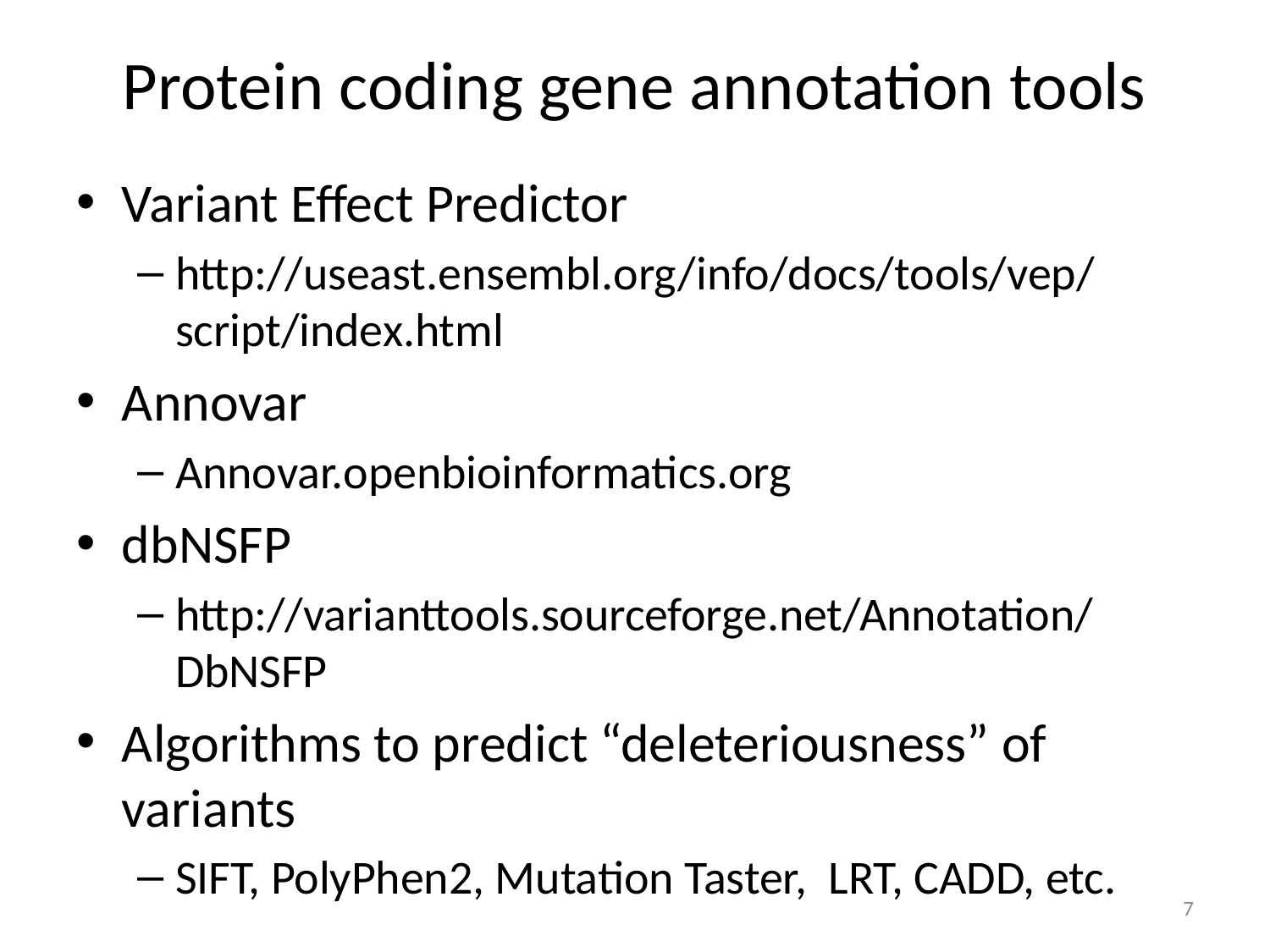

# Protein coding gene annotation tools
Variant Effect Predictor
http://useast.ensembl.org/info/docs/tools/vep/script/index.html
Annovar
Annovar.openbioinformatics.org
dbNSFP
http://varianttools.sourceforge.net/Annotation/DbNSFP
Algorithms to predict “deleteriousness” of variants
SIFT, PolyPhen2, Mutation Taster,  LRT, CADD, etc.
7